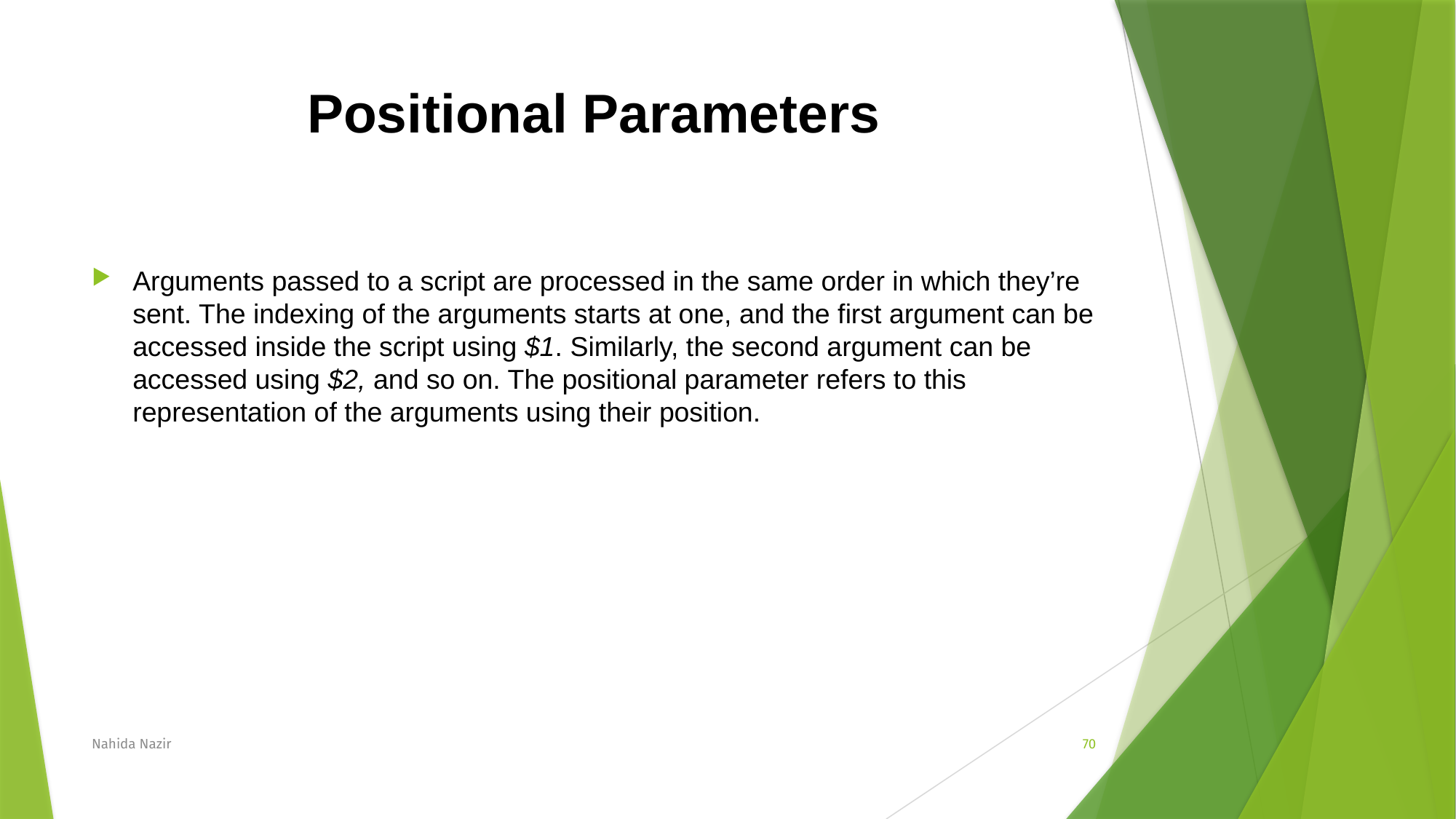

# Positional Parameters
Arguments passed to a script are processed in the same order in which they’re sent. The indexing of the arguments starts at one, and the first argument can be accessed inside the script using $1. Similarly, the second argument can be accessed using $2, and so on. The positional parameter refers to this representation of the arguments using their position.
Nahida Nazir
70